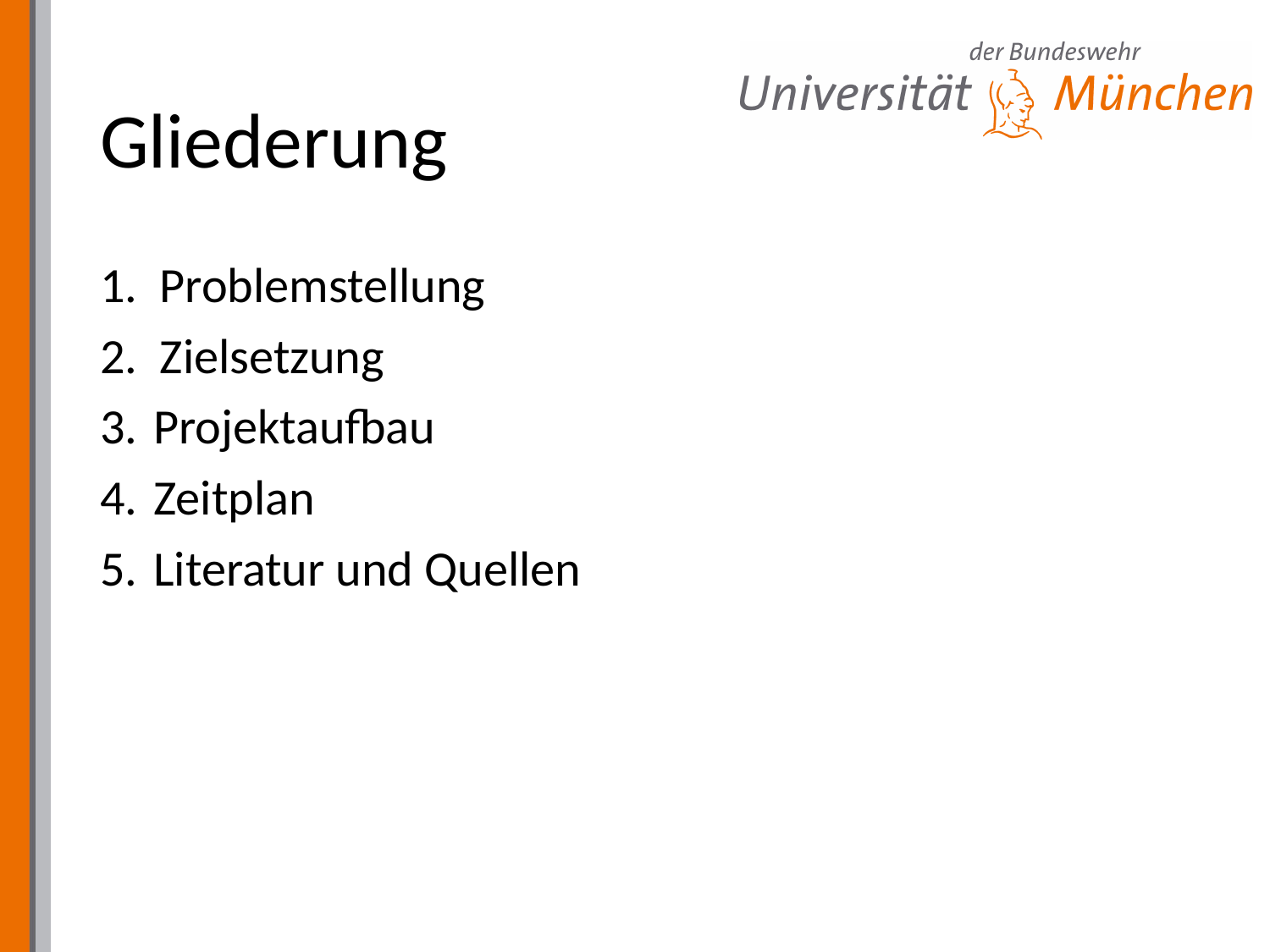

# Gliederung
1.  Problemstellung
2.  Zielsetzung
Projektaufbau
Zeitplan
Literatur und Quellen